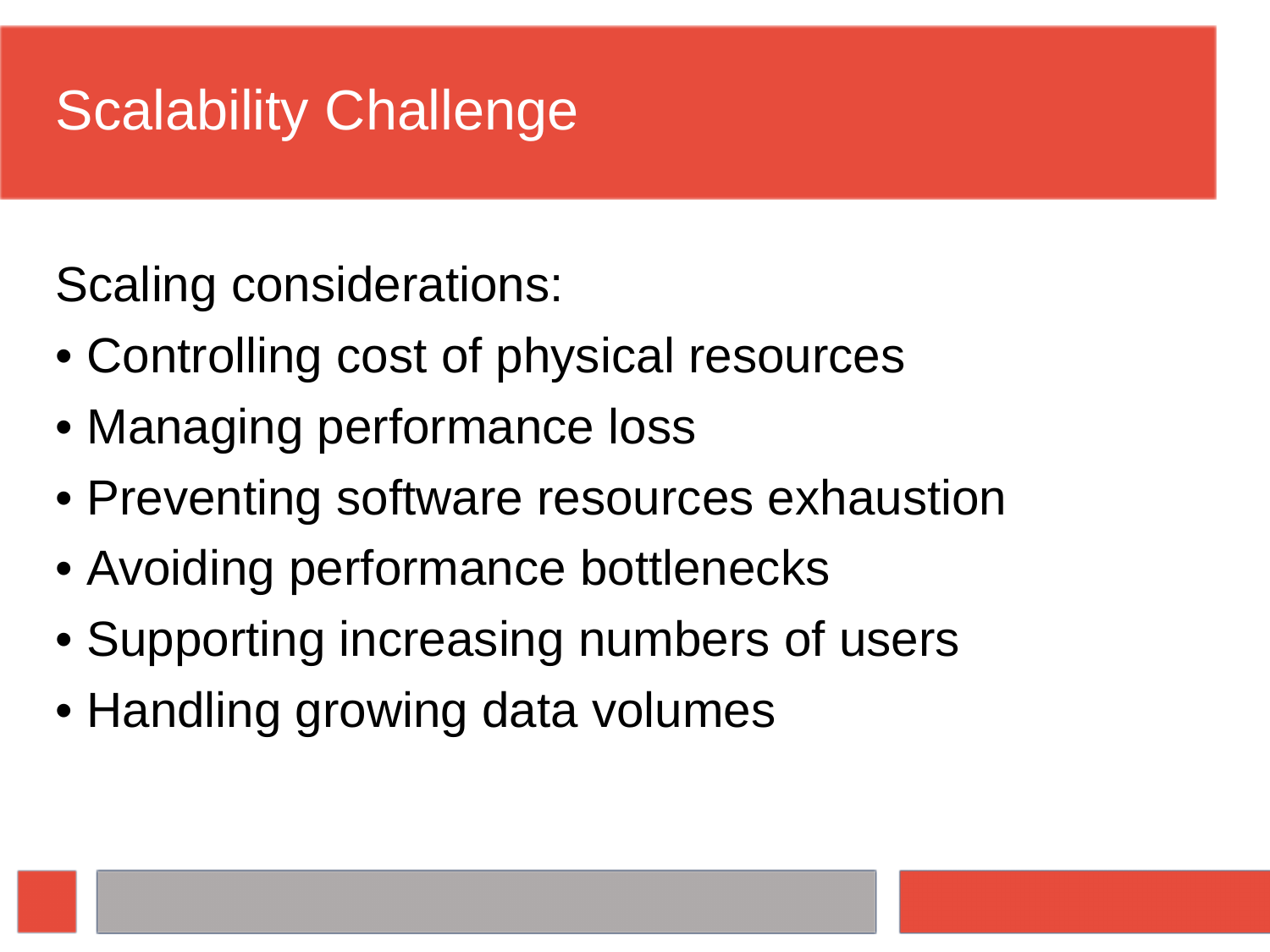

# Scalability Challenge
Scaling considerations:
• Controlling cost of physical resources
• Managing performance loss
• Preventing software resources exhaustion
• Avoiding performance bottlenecks
• Supporting increasing numbers of users
• Handling growing data volumes